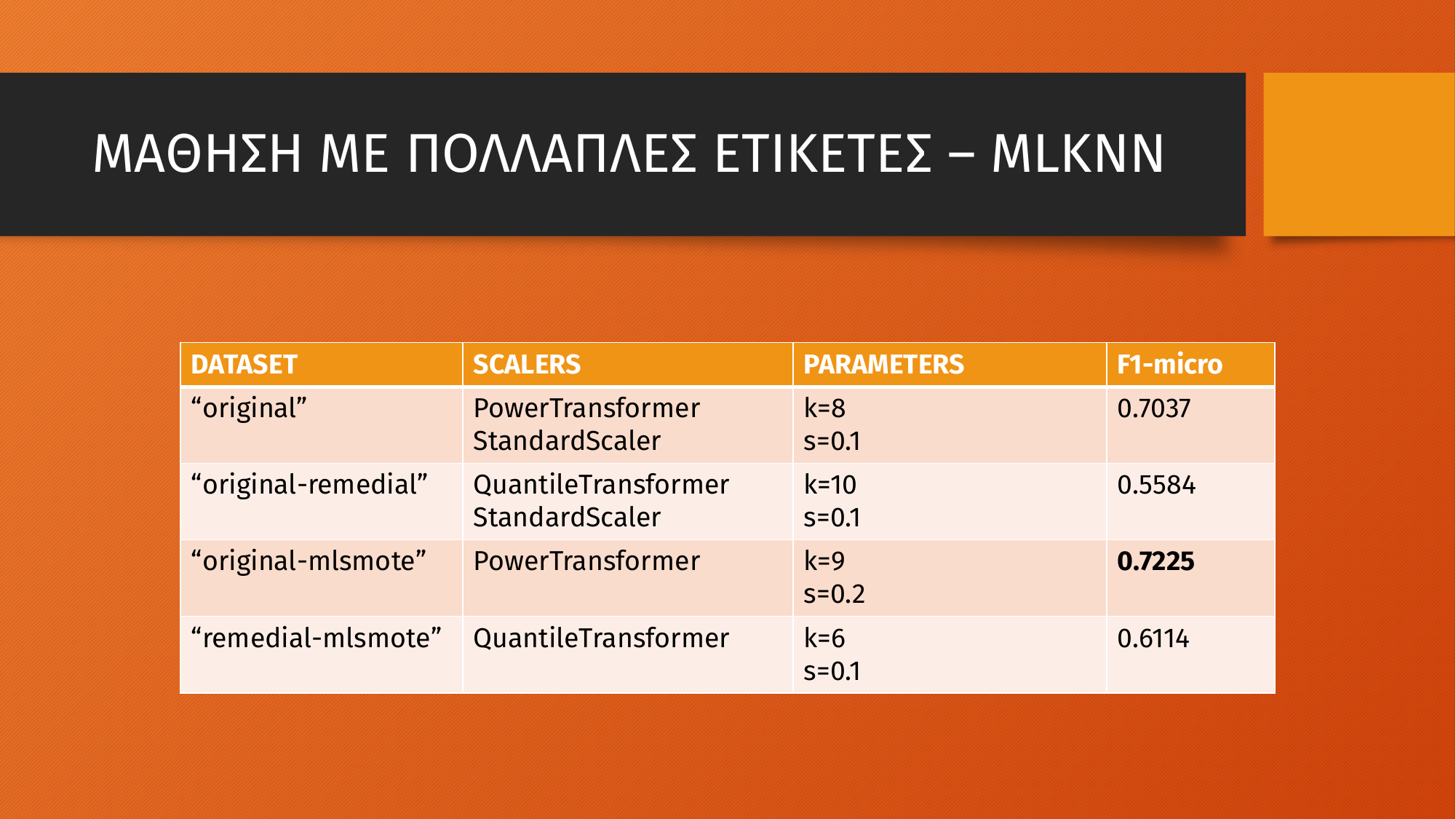

# ΜΑΘΗΣΗ ΜΕ ΠΟΛΛΑΠΛΕΣ ΕΤΙΚΕΤΕΣ – MLKNN
| DATASET | SCALERS | PARAMETERS | F1-micro |
| --- | --- | --- | --- |
| “original” | PowerTransformer StandardScaler | k=8 s=0.1 | 0.7037 |
| “original-remedial” | QuantileTransformer StandardScaler | k=10 s=0.1 | 0.5584 |
| “original-mlsmote” | PowerTransformer | k=9 s=0.2 | 0.7225 |
| “remedial-mlsmote” | QuantileTransformer | k=6 s=0.1 | 0.6114 |